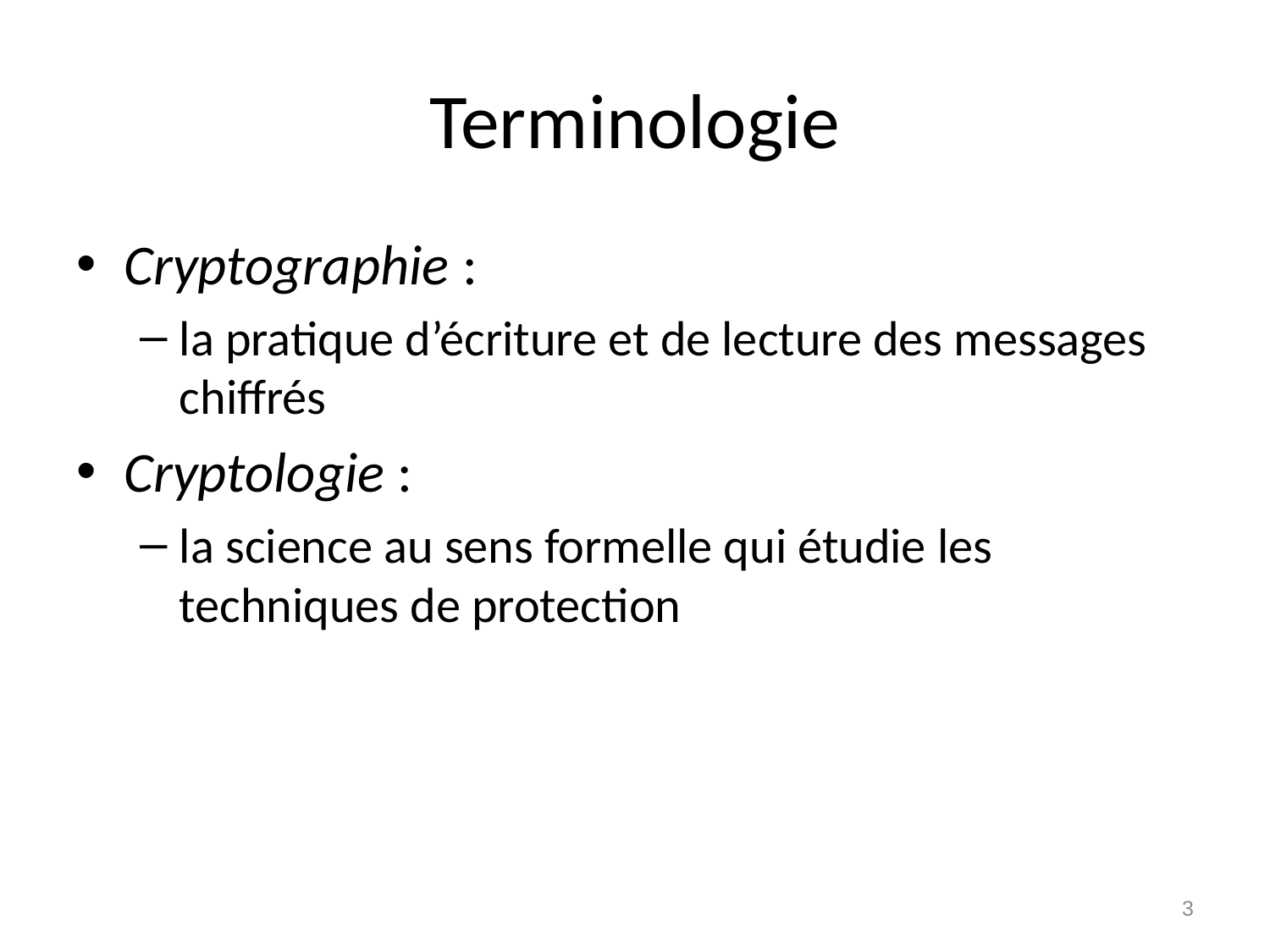

# Terminologie
Cryptographie :
la pratique d’écriture et de lecture des messages chiffrés
Cryptologie :
la science au sens formelle qui étudie les techniques de protection
3